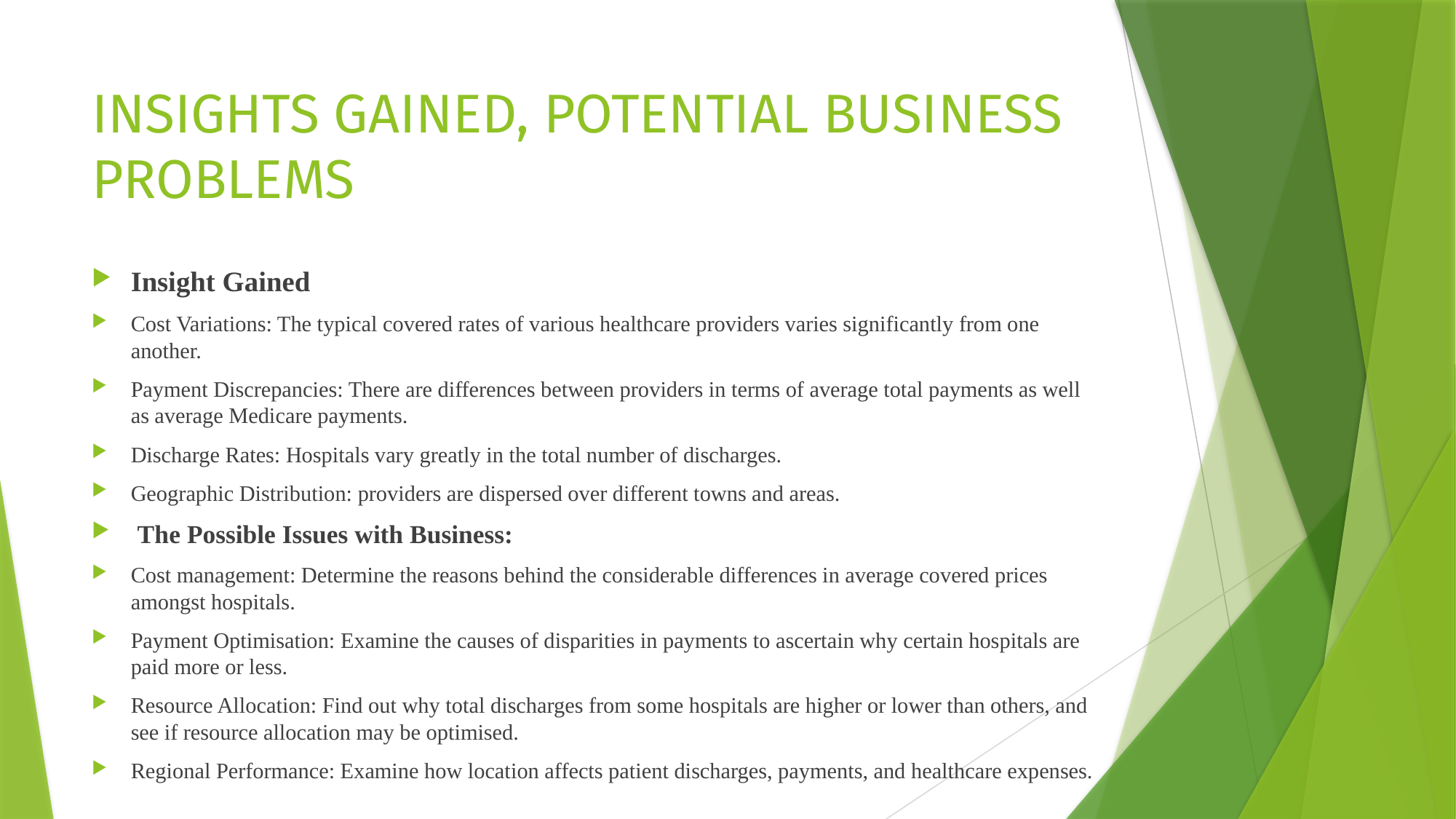

# INSIGHTS GAINED, POTENTIAL BUSINESS PROBLEMS
Insight Gained
Cost Variations: The typical covered rates of various healthcare providers varies significantly from one another.
Payment Discrepancies: There are differences between providers in terms of average total payments as well as average Medicare payments.
Discharge Rates: Hospitals vary greatly in the total number of discharges.
Geographic Distribution: providers are dispersed over different towns and areas.
 The Possible Issues with Business:
Cost management: Determine the reasons behind the considerable differences in average covered prices amongst hospitals.
Payment Optimisation: Examine the causes of disparities in payments to ascertain why certain hospitals are paid more or less.
Resource Allocation: Find out why total discharges from some hospitals are higher or lower than others, and see if resource allocation may be optimised.
Regional Performance: Examine how location affects patient discharges, payments, and healthcare expenses.